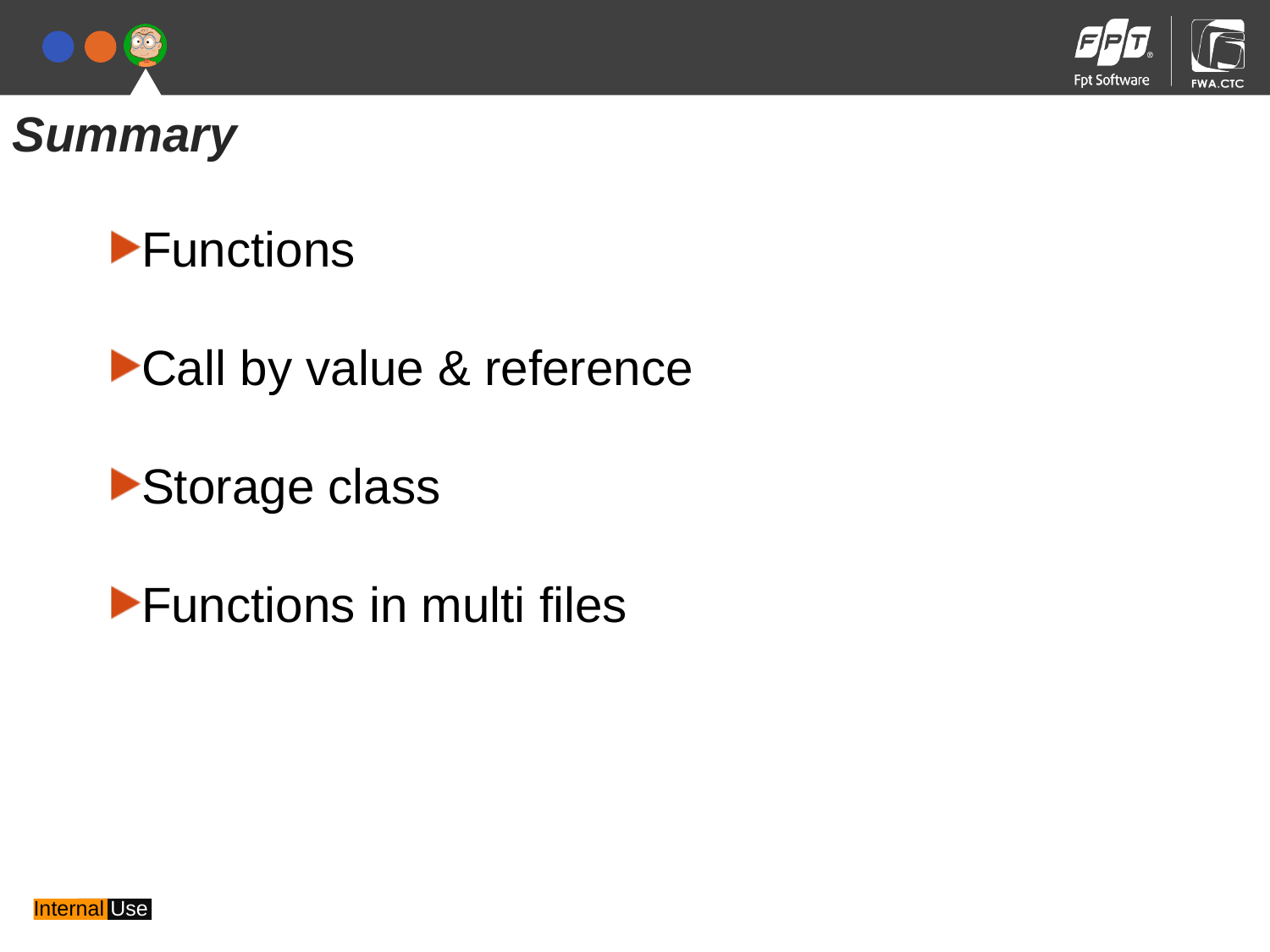

Summary
Functions

Call by value & reference

Storage class

Functions in multi files